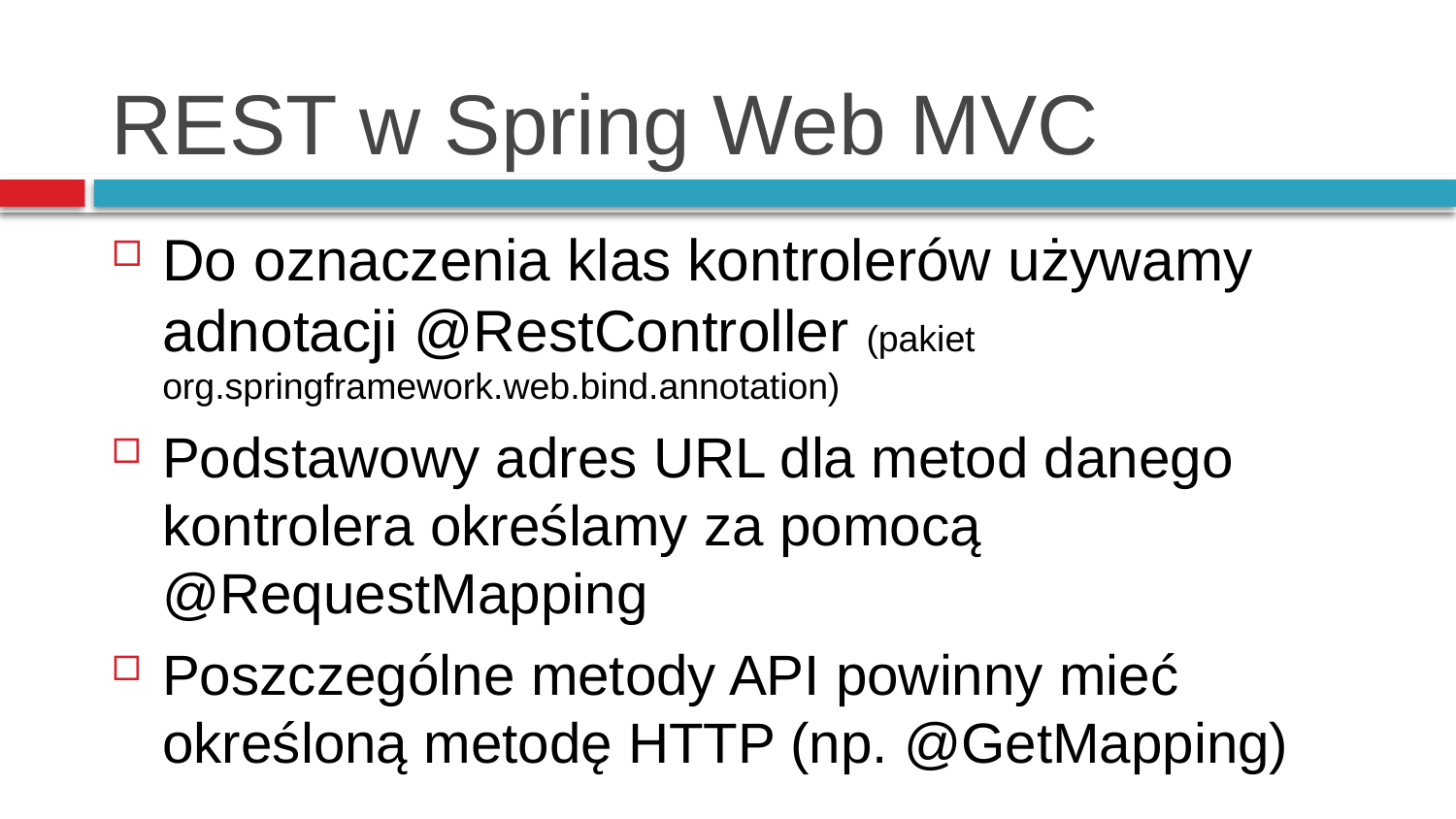

# REST w Spring Web MVC
Do oznaczenia klas kontrolerów używamy adnotacji @RestController (pakiet org.springframework.web.bind.annotation)
Podstawowy adres URL dla metod danego kontrolera określamy za pomocą @RequestMapping
Poszczególne metody API powinny mieć określoną metodę HTTP (np. @GetMapping)